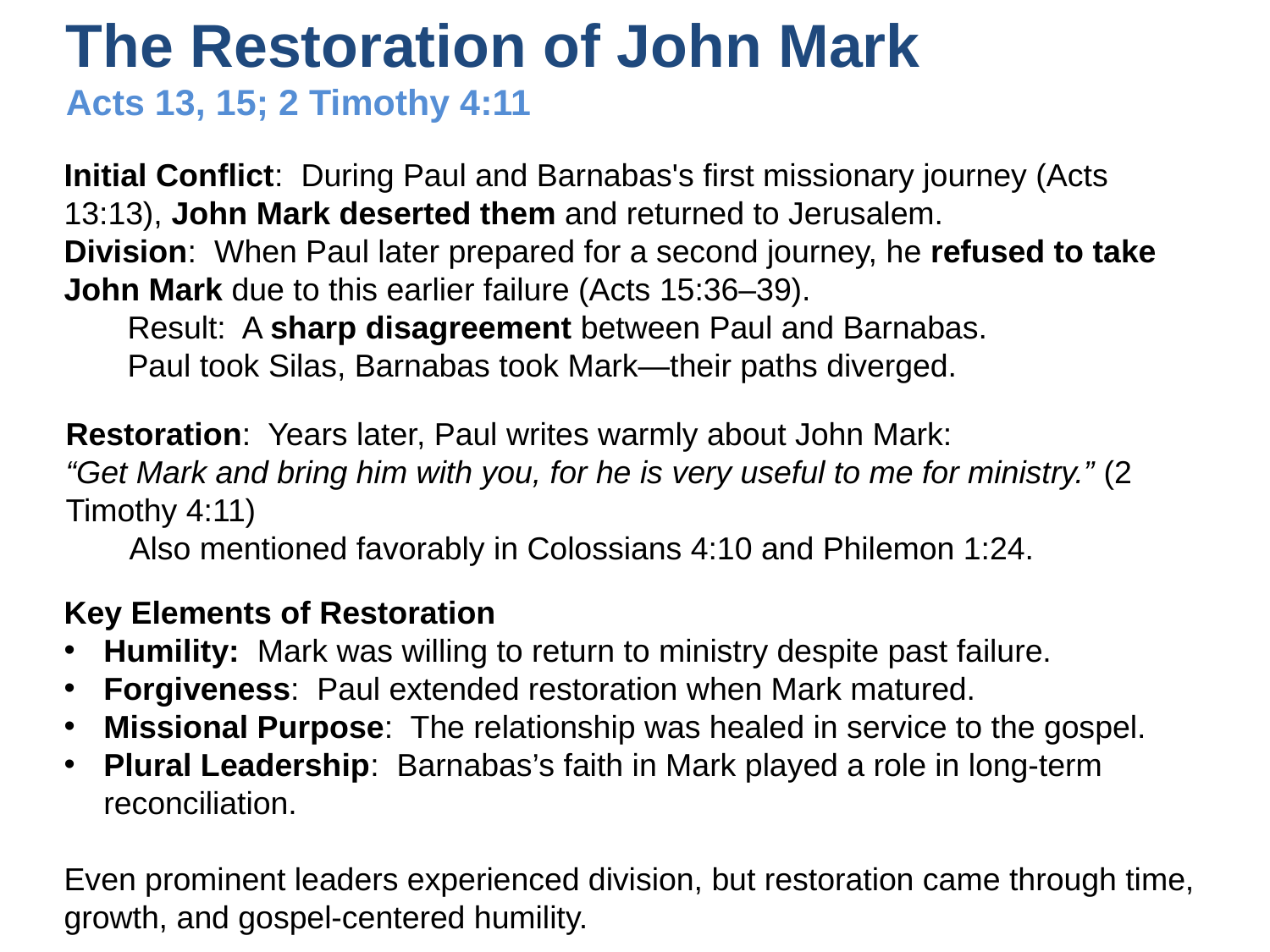

# The Restoration of John Mark Acts 13, 15; 2 Timothy 4:11
Initial Conflict:  During Paul and Barnabas's first missionary journey (Acts 13:13), John Mark deserted them and returned to Jerusalem.
Division:  When Paul later prepared for a second journey, he refused to take John Mark due to this earlier failure (Acts 15:36–39).
Result:  A sharp disagreement between Paul and Barnabas.
Paul took Silas, Barnabas took Mark—their paths diverged.
Restoration:  Years later, Paul writes warmly about John Mark:
“Get Mark and bring him with you, for he is very useful to me for ministry.” (2 Timothy 4:11)
Also mentioned favorably in Colossians 4:10 and Philemon 1:24.
Key Elements of Restoration
Humility:  Mark was willing to return to ministry despite past failure.
Forgiveness:  Paul extended restoration when Mark matured.
Missional Purpose:  The relationship was healed in service to the gospel.
Plural Leadership:  Barnabas’s faith in Mark played a role in long-term reconciliation.

Even prominent leaders experienced division, but restoration came through time, growth, and gospel-centered humility.